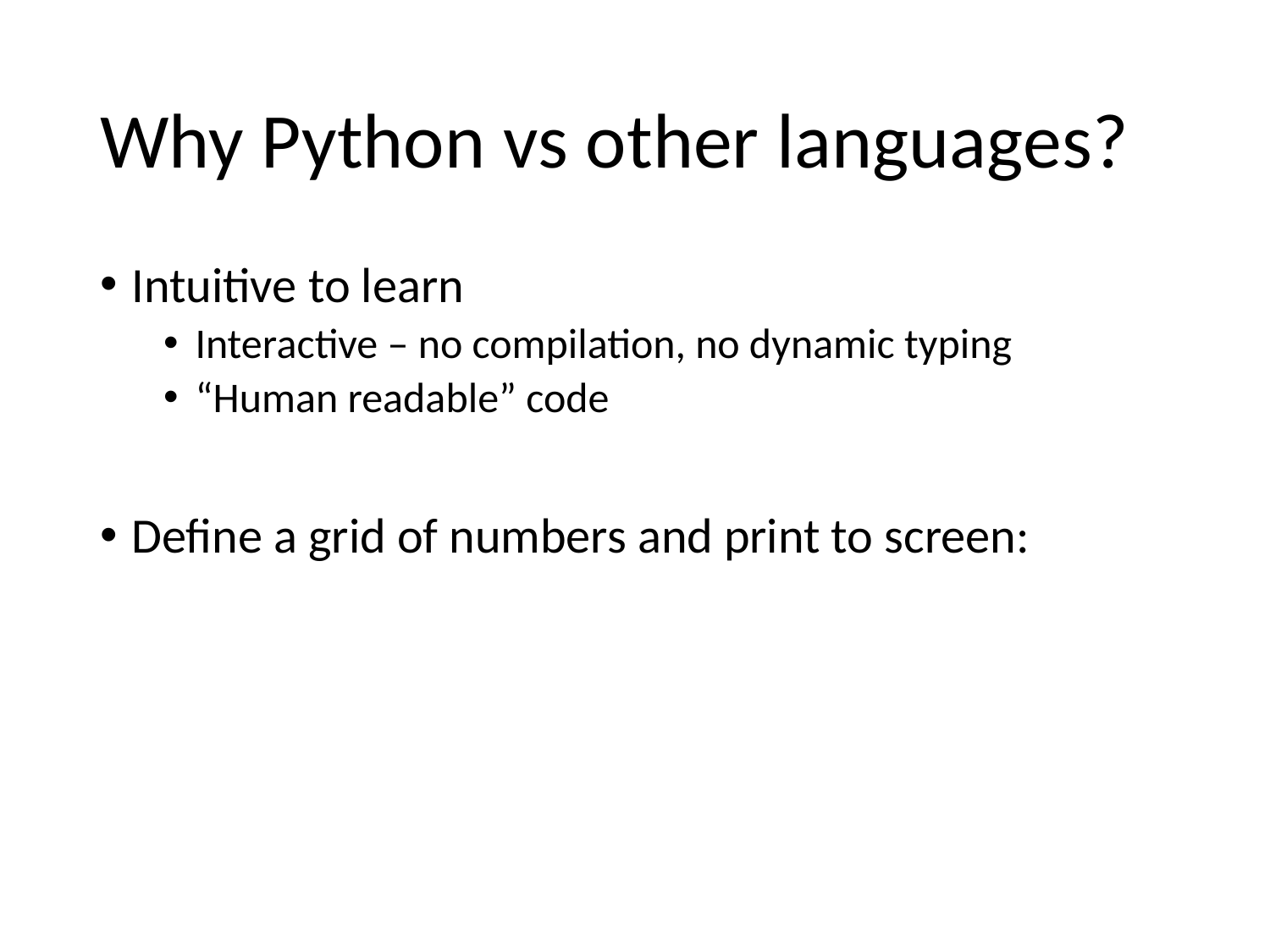

# Why Python vs other languages?
Intuitive to learn
Interactive – no compilation, no dynamic typing
“Human readable” code

Define a grid of numbers and print to screen: